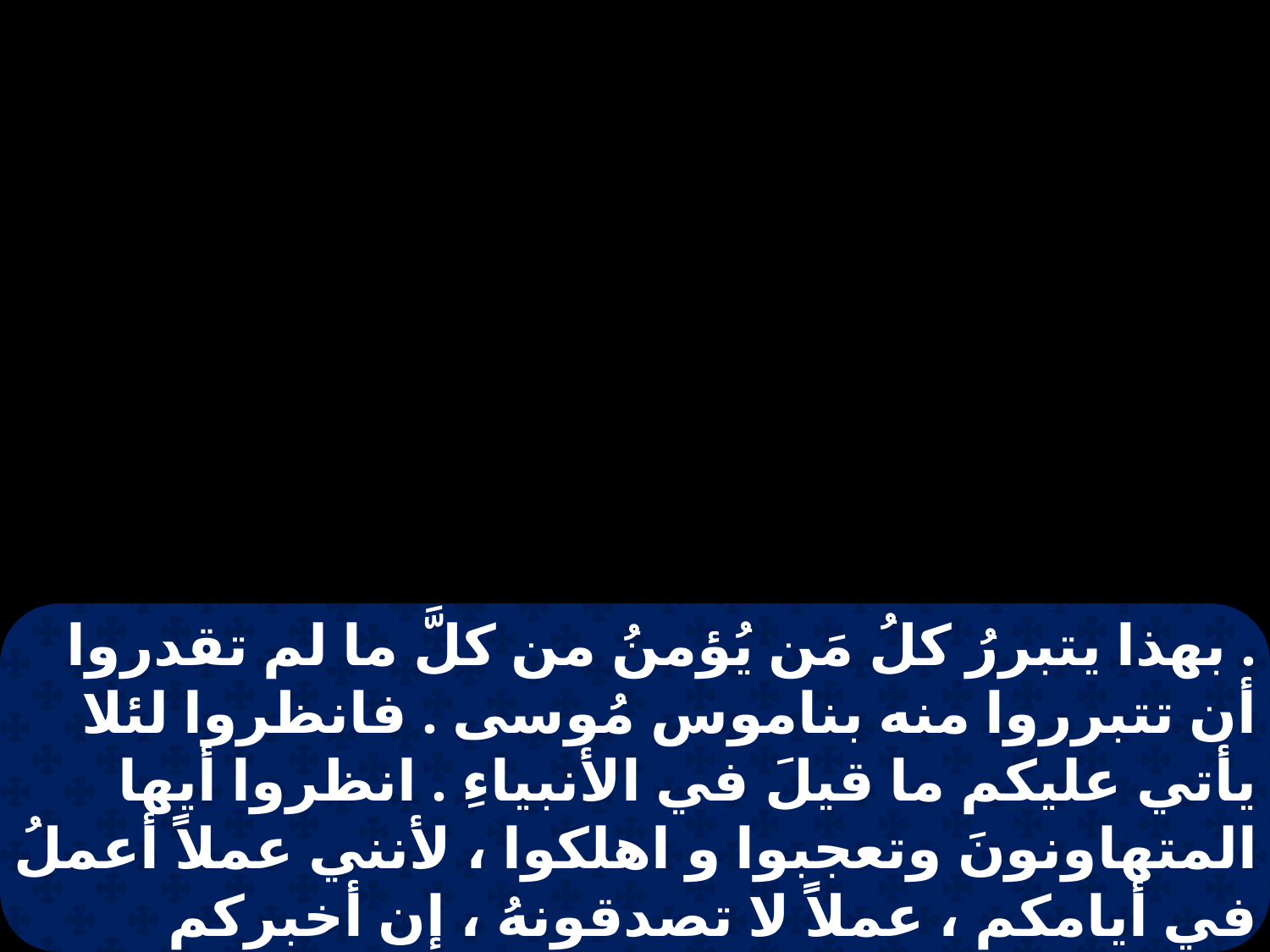

. بهذا يتبررُ كلُ مَن يُؤمنُ من كلَّ ما لم تقدروا أن تتبرروا منه بناموس مُوسى . فانظروا لئلا يأتي عليكم ما قيلَ في الأنبياءِ . انظروا أيها المتهاونونَ وتعجبوا و اهلكوا ، لأنني عملاً أعملُ في أيامكم ‎، عملاً لا تصدقونهُ ، إن أخبركم